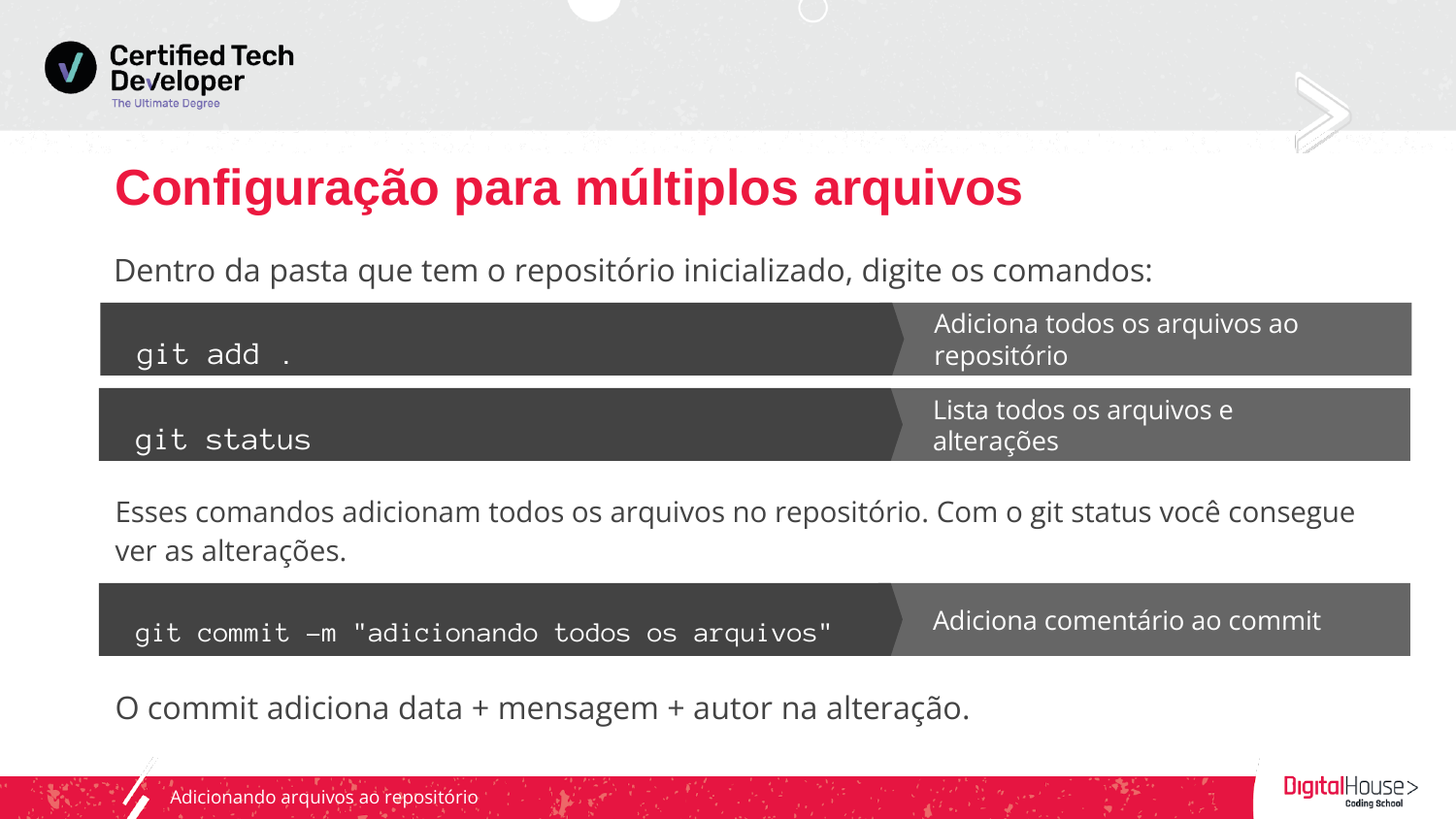

Configuração para múltiplos arquivos
Dentro da pasta que tem o repositório inicializado, digite os comandos:
git add .
Adiciona todos os arquivos ao repositório
git status
Lista todos os arquivos e alterações
Esses comandos adicionam todos os arquivos no repositório. Com o git status você consegue ver as alterações.
git commit -m "adicionando todos os arquivos"
Adiciona comentário ao commit
O commit adiciona data + mensagem + autor na alteração.